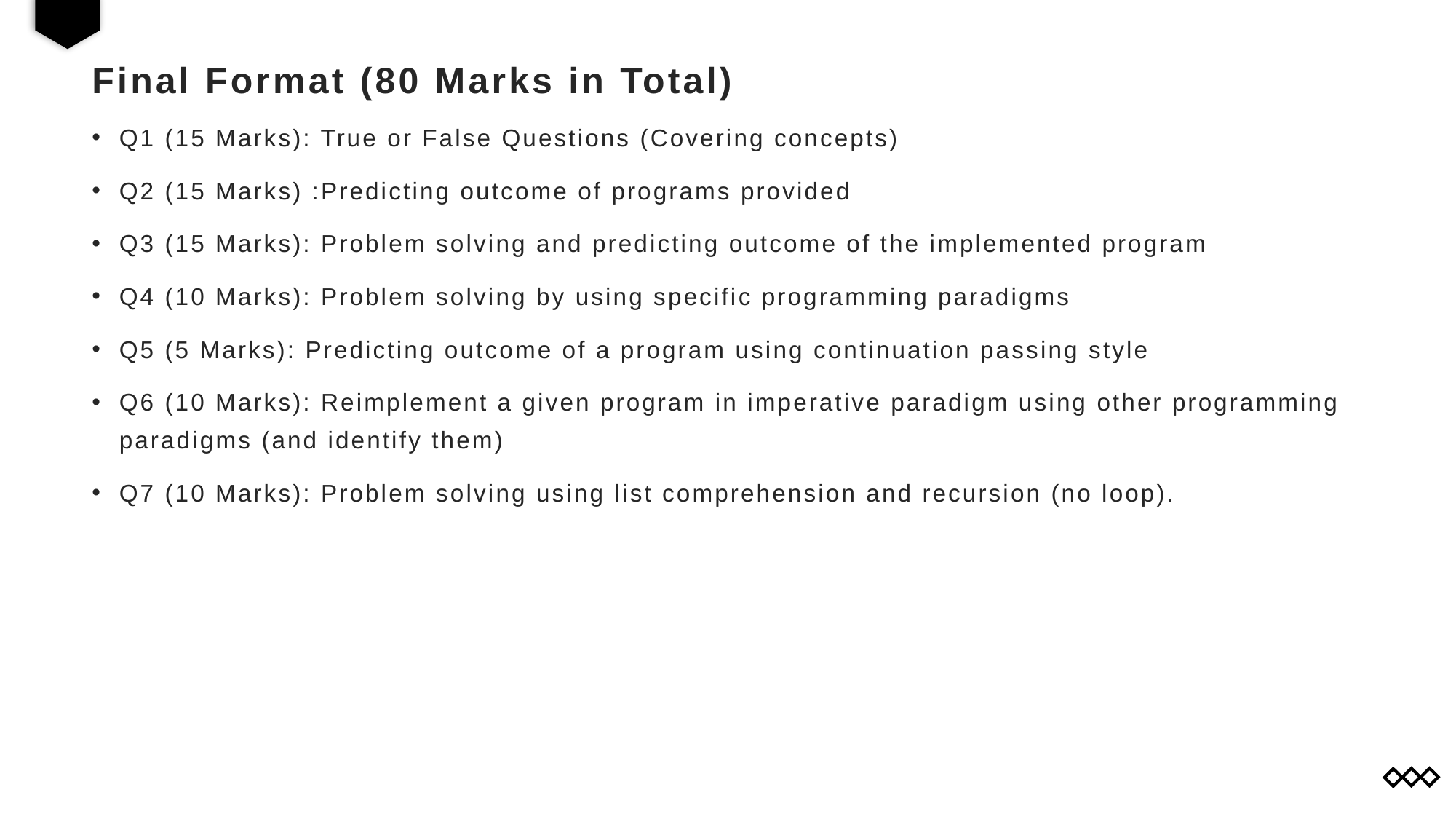

# Final Format (80 Marks in Total)
Q1 (15 Marks): True or False Questions (Covering concepts)
Q2 (15 Marks) :Predicting outcome of programs provided
Q3 (15 Marks): Problem solving and predicting outcome of the implemented program
Q4 (10 Marks): Problem solving by using specific programming paradigms
Q5 (5 Marks): Predicting outcome of a program using continuation passing style
Q6 (10 Marks): Reimplement a given program in imperative paradigm using other programming paradigms (and identify them)
Q7 (10 Marks): Problem solving using list comprehension and recursion (no loop).